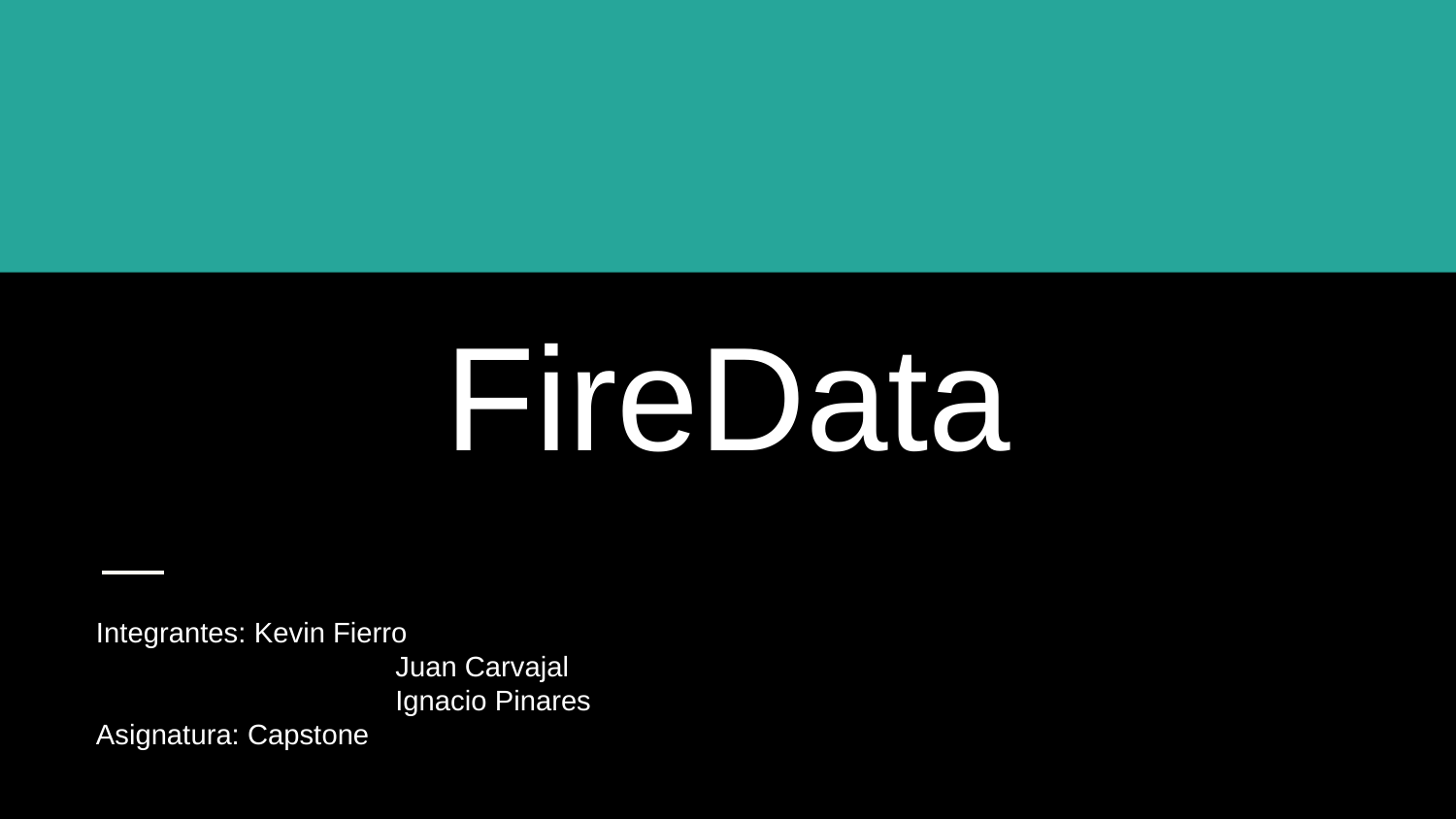

# FireData
Integrantes: Kevin Fierro
		 Juan Carvajal
		 Ignacio Pinares
Asignatura: Capstone